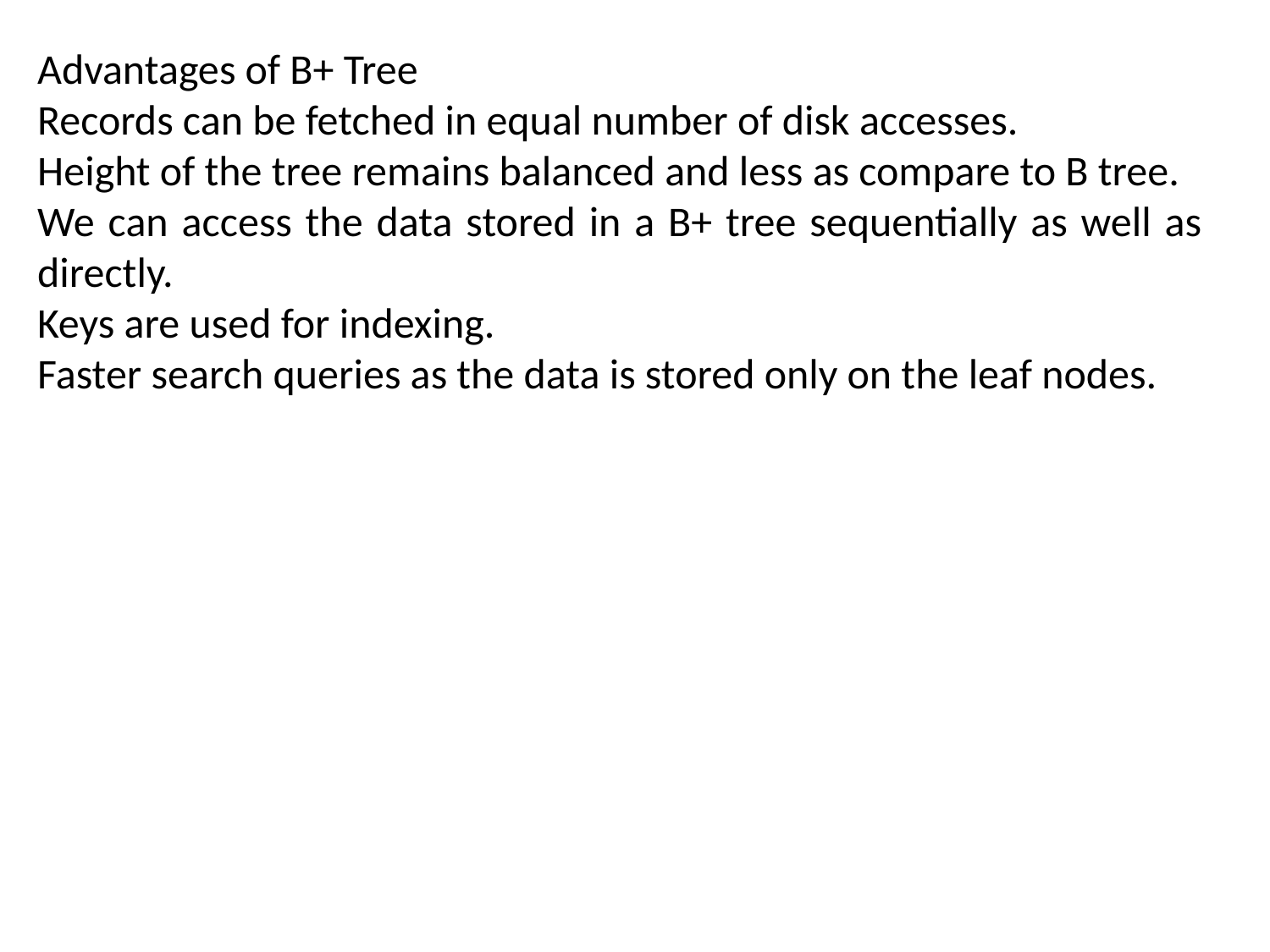

Advantages of B+ Tree
Records can be fetched in equal number of disk accesses.
Height of the tree remains balanced and less as compare to B tree.
We can access the data stored in a B+ tree sequentially as well as directly.
Keys are used for indexing.
Faster search queries as the data is stored only on the leaf nodes.